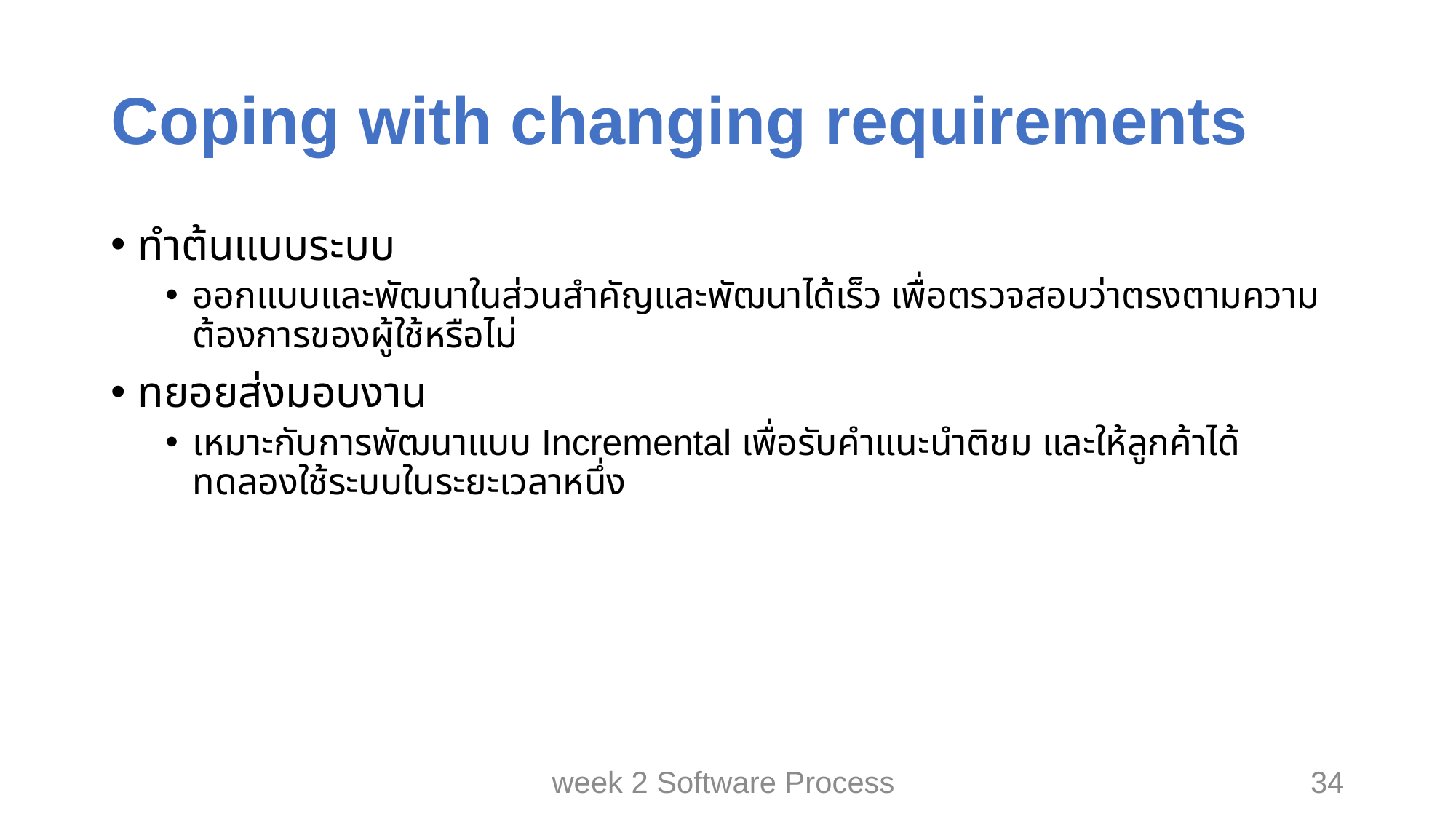

# Coping with changing requirements
ทำต้นแบบระบบ
ออกแบบและพัฒนาในส่วนสำคัญและพัฒนาได้เร็ว เพื่อตรวจสอบว่าตรงตามความต้องการของผู้ใช้หรือไม่
ทยอยส่งมอบงาน
เหมาะกับการพัฒนาแบบ Incremental เพื่อรับคำแนะนำติชม และให้ลูกค้าได้ทดลองใช้ระบบในระยะเวลาหนึ่ง
week 2 Software Process
34